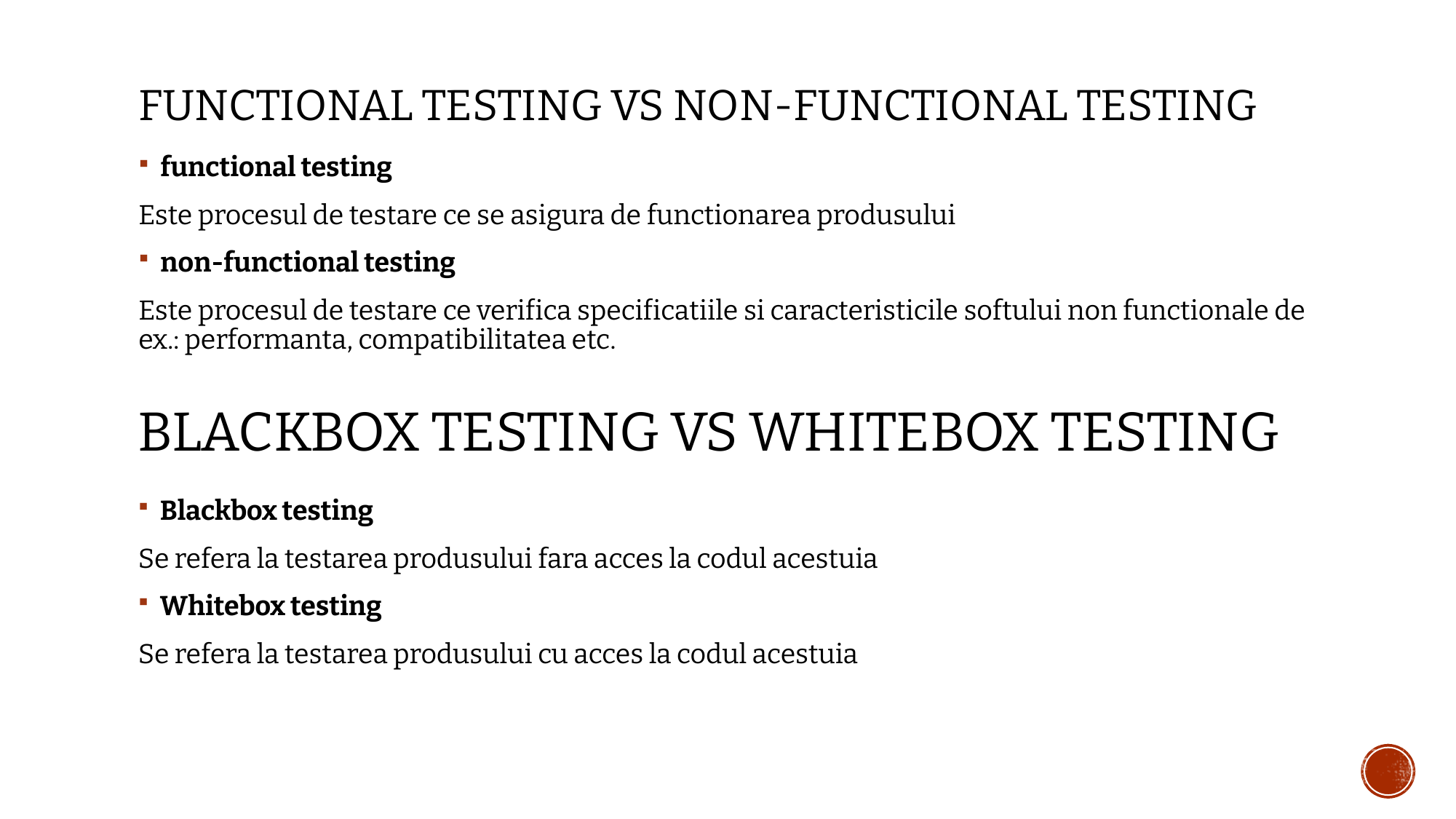

# functional testing vs non-functional testing
functional testing
Este procesul de testare ce se asigura de functionarea produsului
non-functional testing
Este procesul de testare ce verifica specificatiile si caracteristicile softului non functionale de ex.: performanta, compatibilitatea etc.
Blackbox testing vs Whitebox testing
Blackbox testing
Se refera la testarea produsului fara acces la codul acestuia
Whitebox testing
Se refera la testarea produsului cu acces la codul acestuia